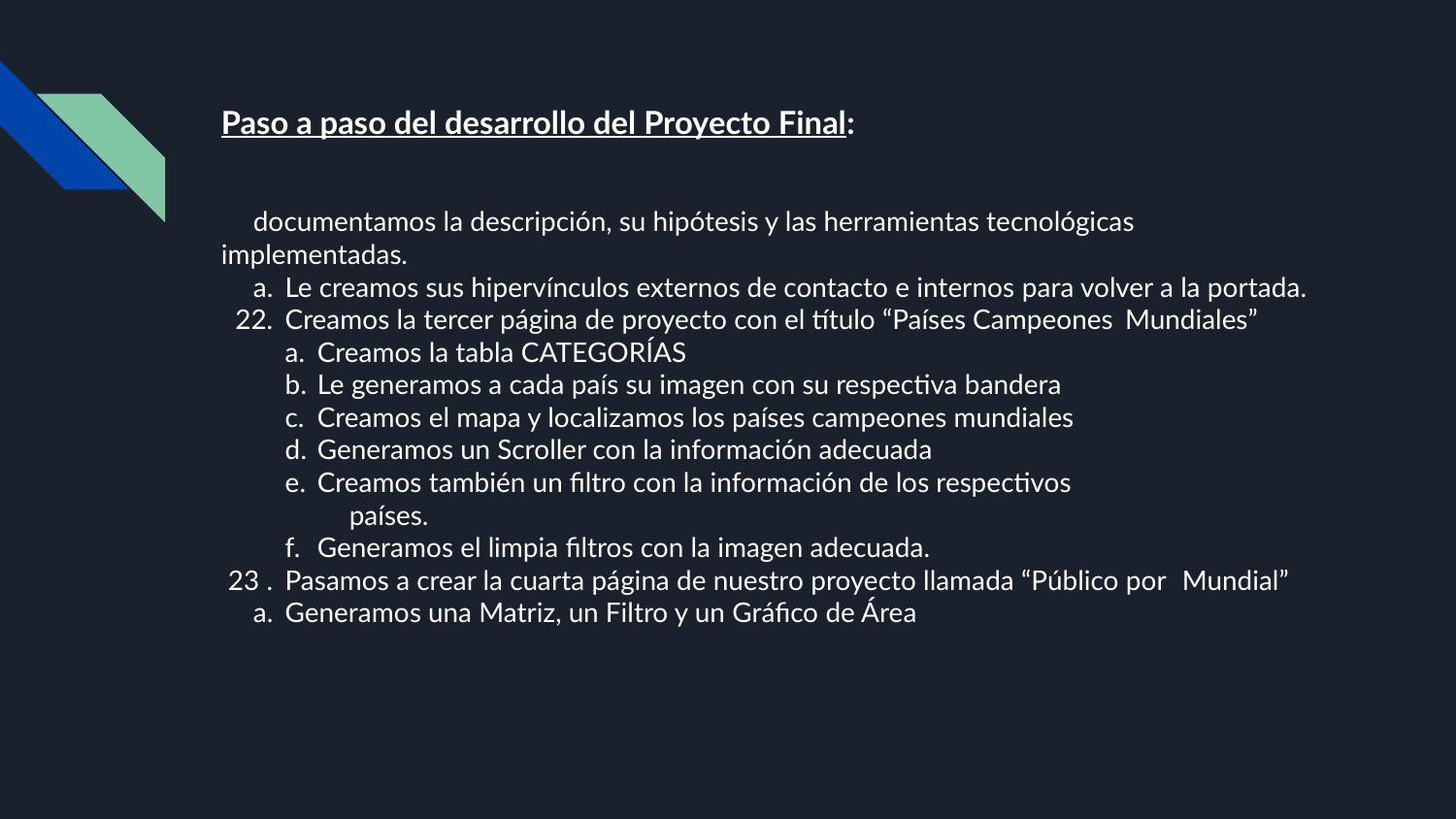

Paso a paso del desarrollo del Proyecto Final:

  	documentamos la descripción, su hipótesis y las herramientas tecnológicas	implementadas.
		a.	Le creamos sus hipervínculos externos de contacto e internos 	para volver a la portada.
  22.	Creamos la tercer página de proyecto con el título “Países Campeones		 Mundiales”
a. 	Creamos la tabla CATEGORÍAS
b. 	Le generamos a cada país su imagen con su respectiva bandera
c.	Creamos el mapa y localizamos los países campeones mundiales
d.	Generamos un Scroller con la información adecuada
e.	Creamos también un filtro con la información de los respectivos
países.
f.	Generamos el limpia filtros con la imagen adecuada.
 23 .	Pasamos a crear la cuarta página de nuestro proyecto llamada “Público por	Mundial”
	a.	Generamos una Matriz, un Filtro y un Gráfico de Área